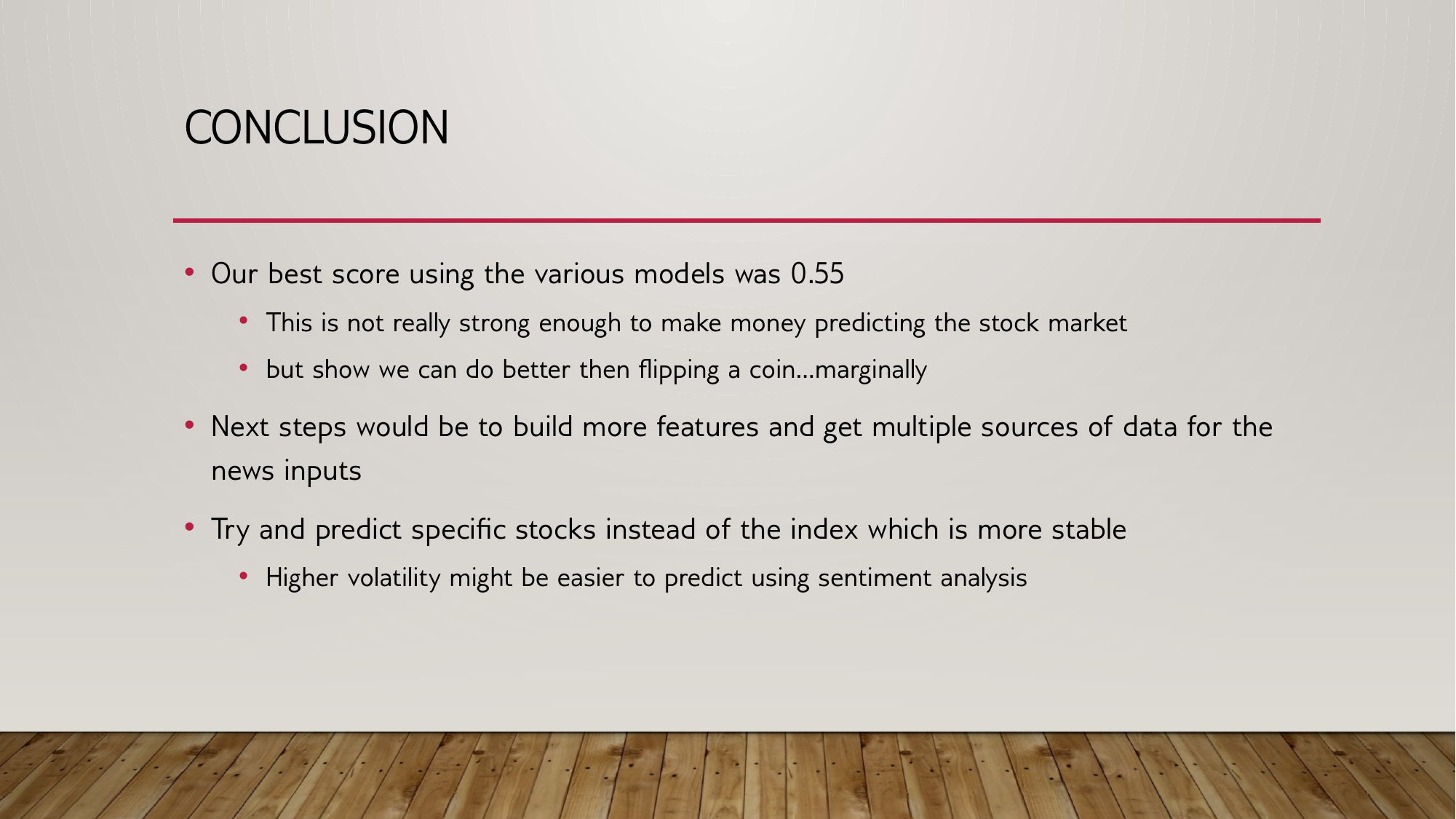

# Conclusion
Our best score using the various models was 0.55
This is not really strong enough to make money predicting the stock market
but show we can do better then flipping a coin…marginally
Next steps would be to build more features and get multiple sources of data for the news inputs
Try and predict specific stocks instead of the index which is more stable
Higher volatility might be easier to predict using sentiment analysis